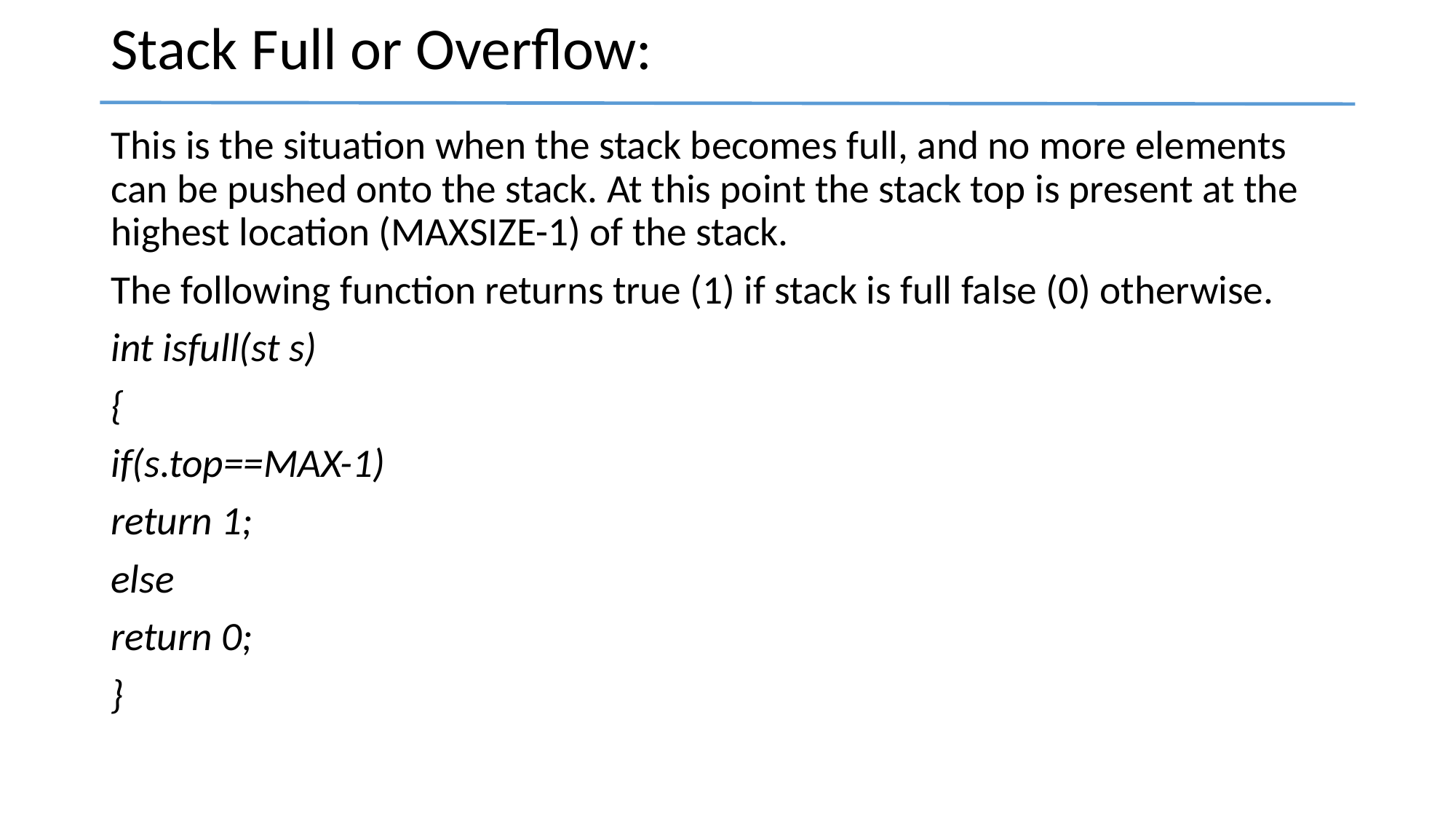

# Stack Full or Overflow:
This is the situation when the stack becomes full, and no more elements can be pushed onto the stack. At this point the stack top is present at the highest location (MAXSIZE-1) of the stack.
The following function returns true (1) if stack is full false (0) otherwise.
int isfull(st s)
{
if(s.top==MAX-1)
return 1;
else
return 0;
}